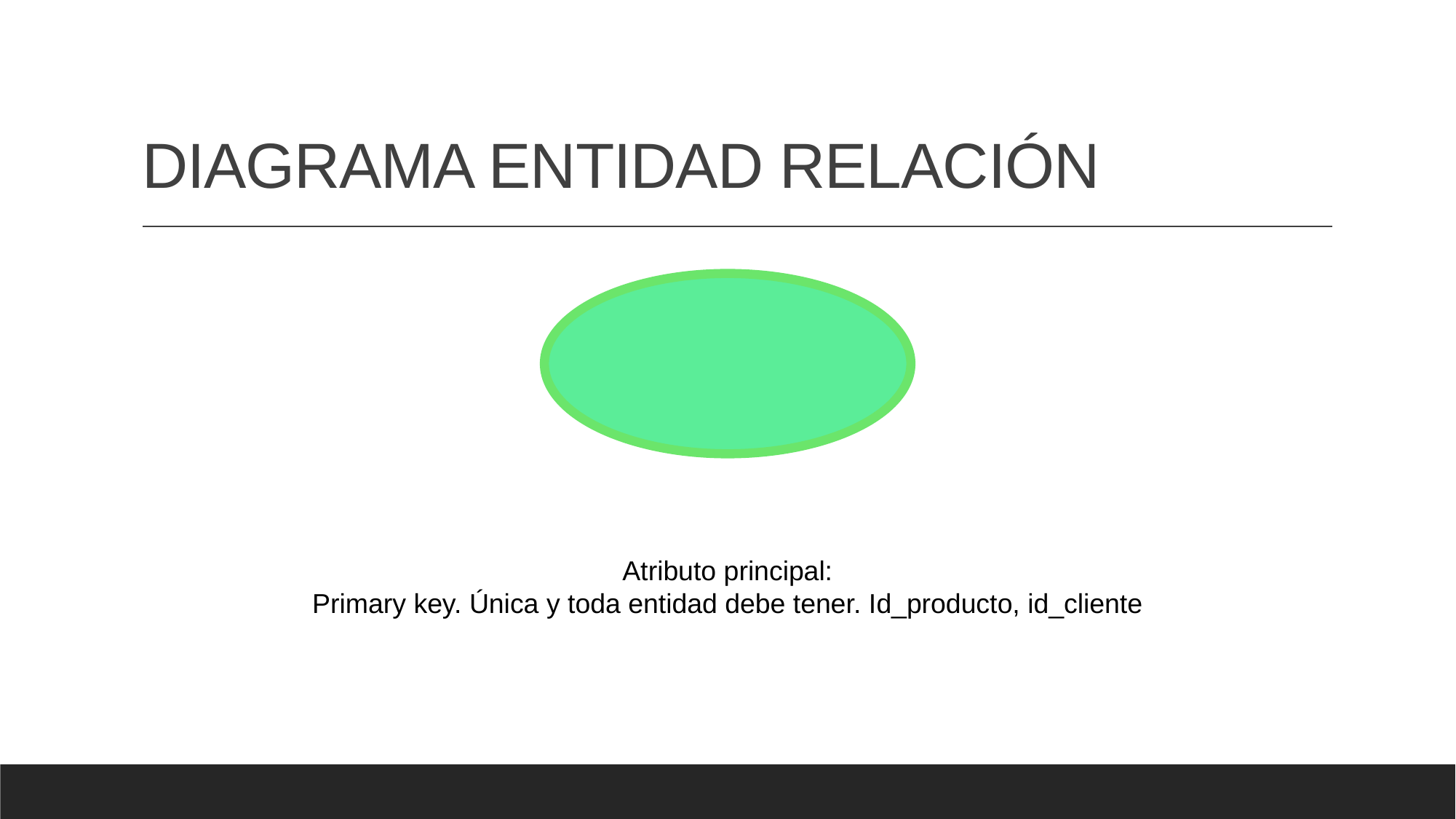

# DIAGRAMA ENTIDAD RELACIÓN

Atributo principal:
Primary key. Única y toda entidad debe tener. Id_producto, id_cliente